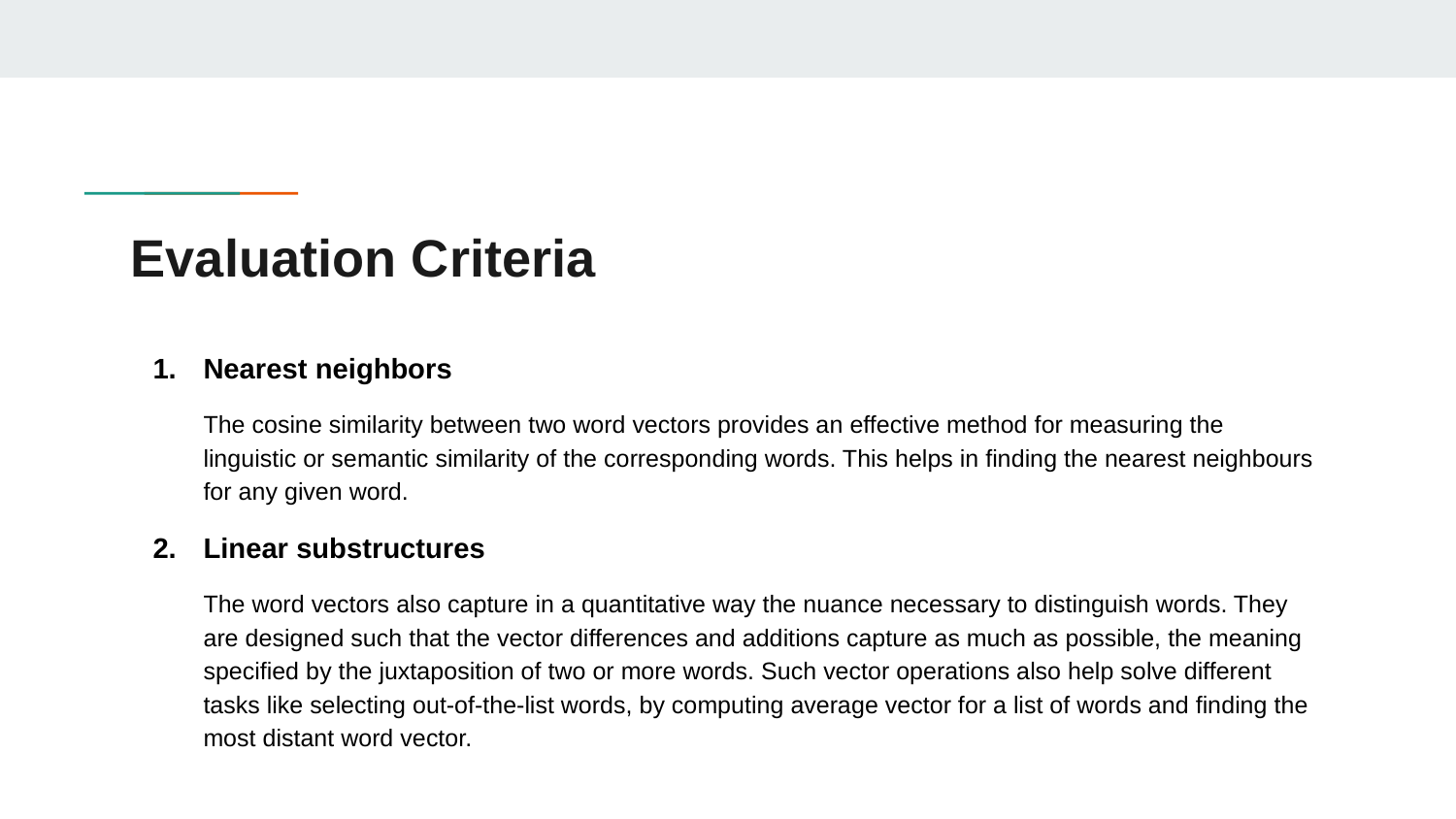

# Evaluation Criteria
Nearest neighbors
The cosine similarity between two word vectors provides an effective method for measuring the linguistic or semantic similarity of the corresponding words. This helps in finding the nearest neighbours for any given word.
Linear substructures
The word vectors also capture in a quantitative way the nuance necessary to distinguish words. They are designed such that the vector differences and additions capture as much as possible, the meaning specified by the juxtaposition of two or more words. Such vector operations also help solve different tasks like selecting out-of-the-list words, by computing average vector for a list of words and finding the most distant word vector.